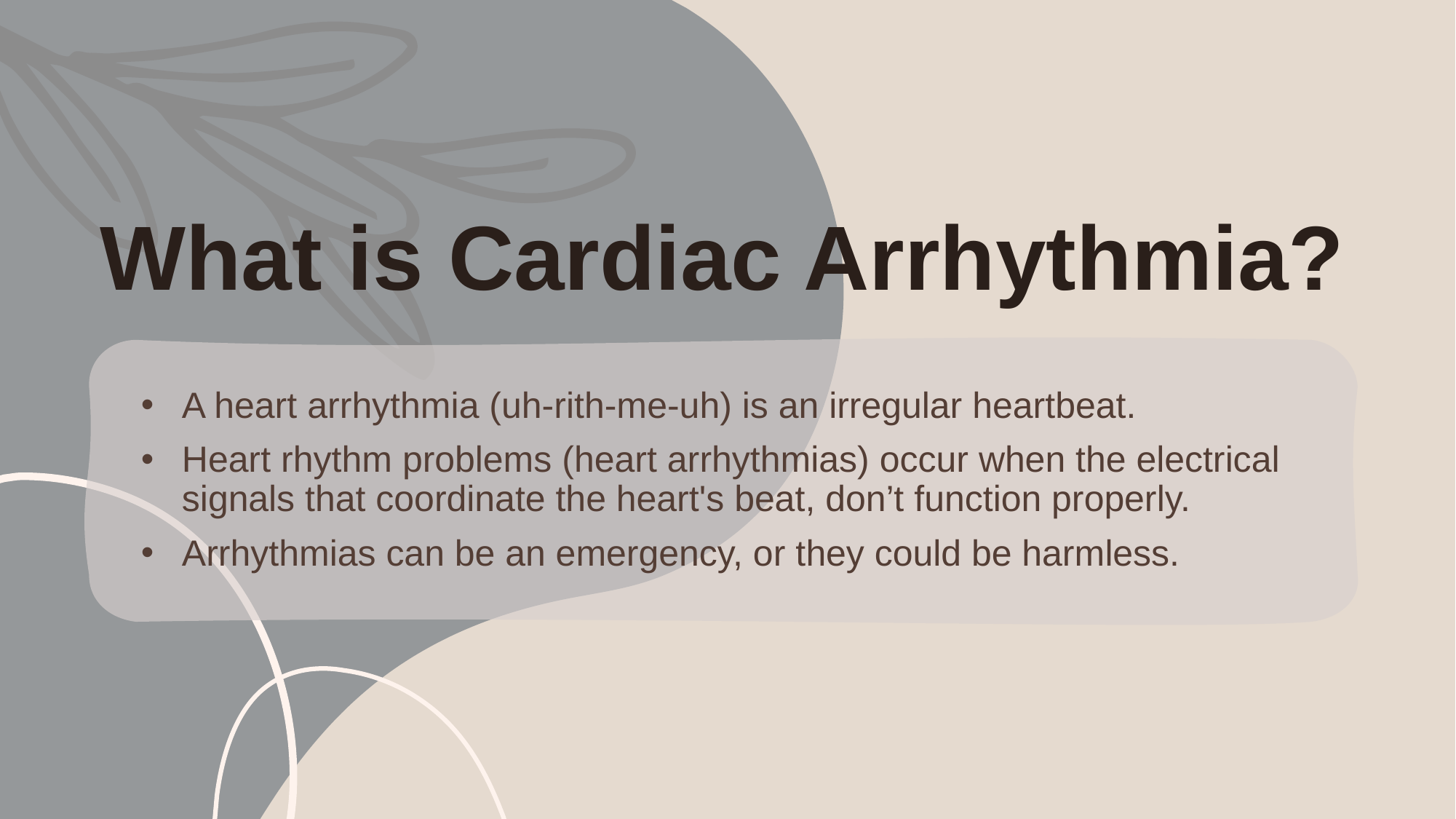

# What is Cardiac Arrhythmia?

A heart arrhythmia (uh-rith-me-uh) is an irregular heartbeat.
Heart rhythm problems (heart arrhythmias) occur when the electrical signals that coordinate the heart's beat, don’t function properly.
Arrhythmias can be an emergency, or they could be harmless.